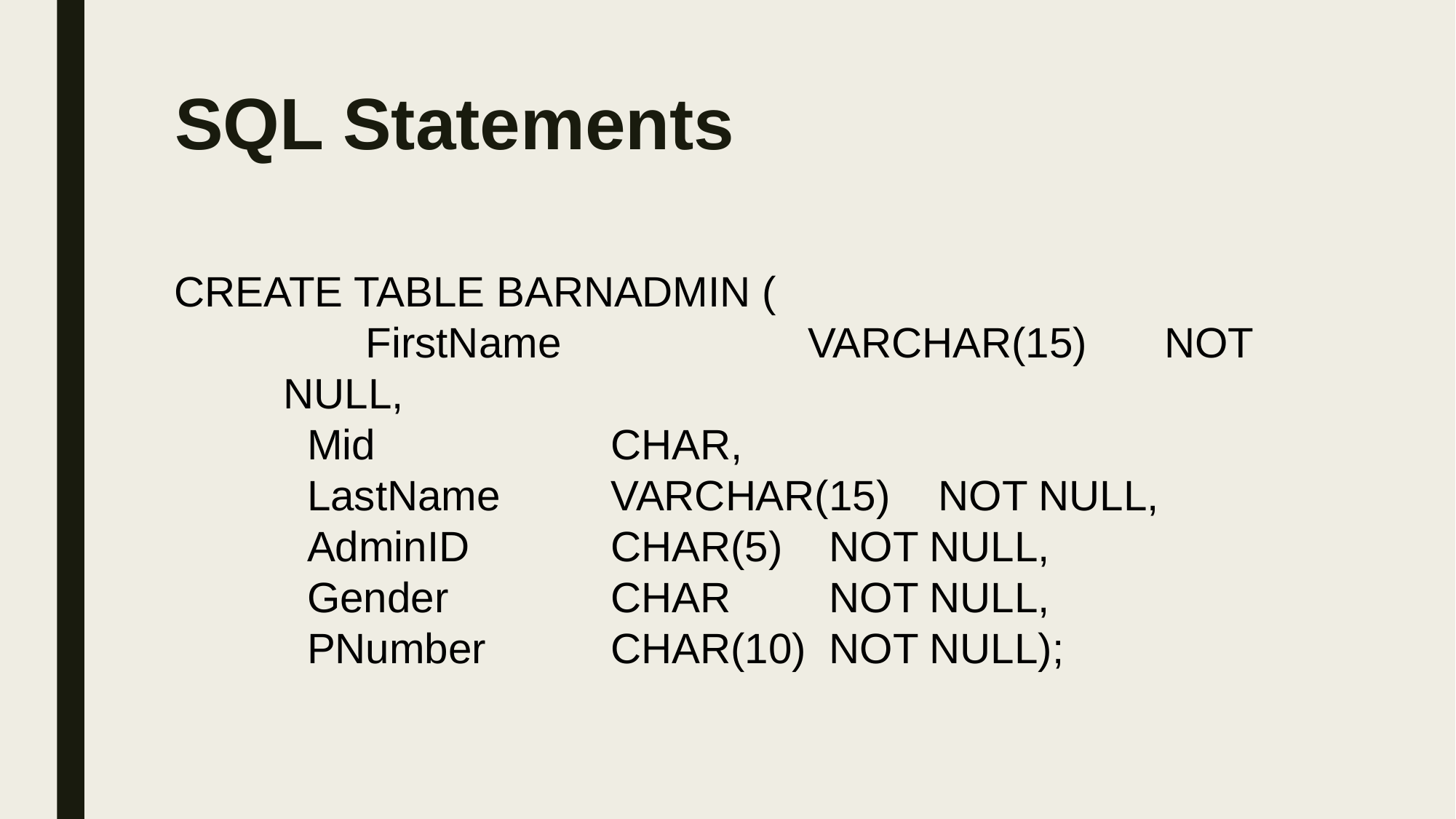

# SQL Statements
CREATE TABLE BARNADMIN (
  FirstName 		VARCHAR(15) 	NOT NULL,
  Mid 			CHAR,
  LastName	 	VARCHAR(15) 	NOT NULL,
  AdminID		CHAR(5) 	NOT NULL,
  Gender 		CHAR 	NOT NULL,
  PNumber 		CHAR(10)	NOT NULL);